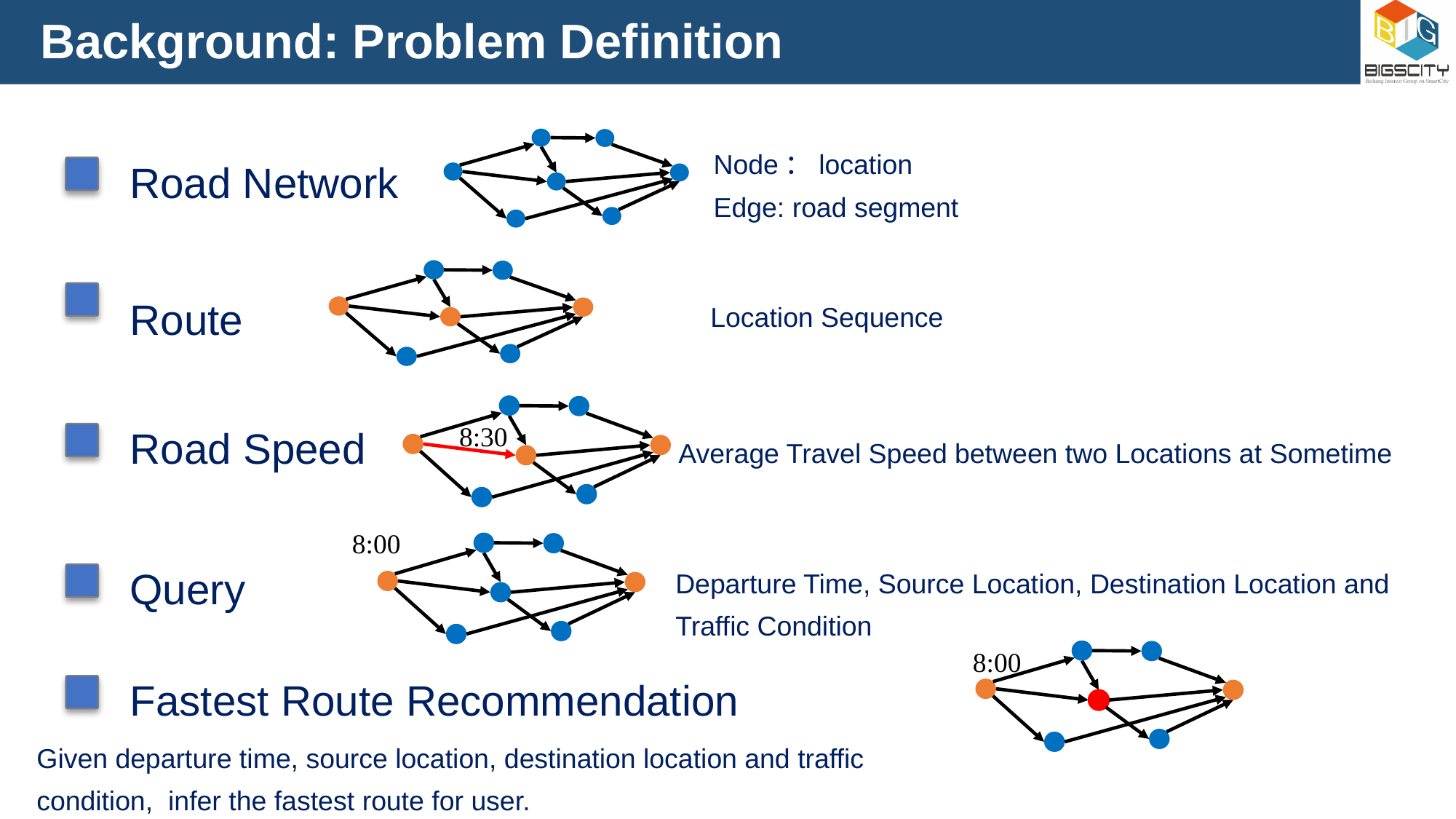

Background: Problem Definition

Node：location
Edge: road segment
Road Network

Route

Location Sequence

Road Speed
8:30
Average Travel Speed between two Locations at Sometime

8:00

Query
Departure Time, Source Location, Destination Location and
Traffic Condition

8:00

Fastest Route Recommendation

Given departure time, source location, destination location and traffic condition,  infer the fastest route for user.